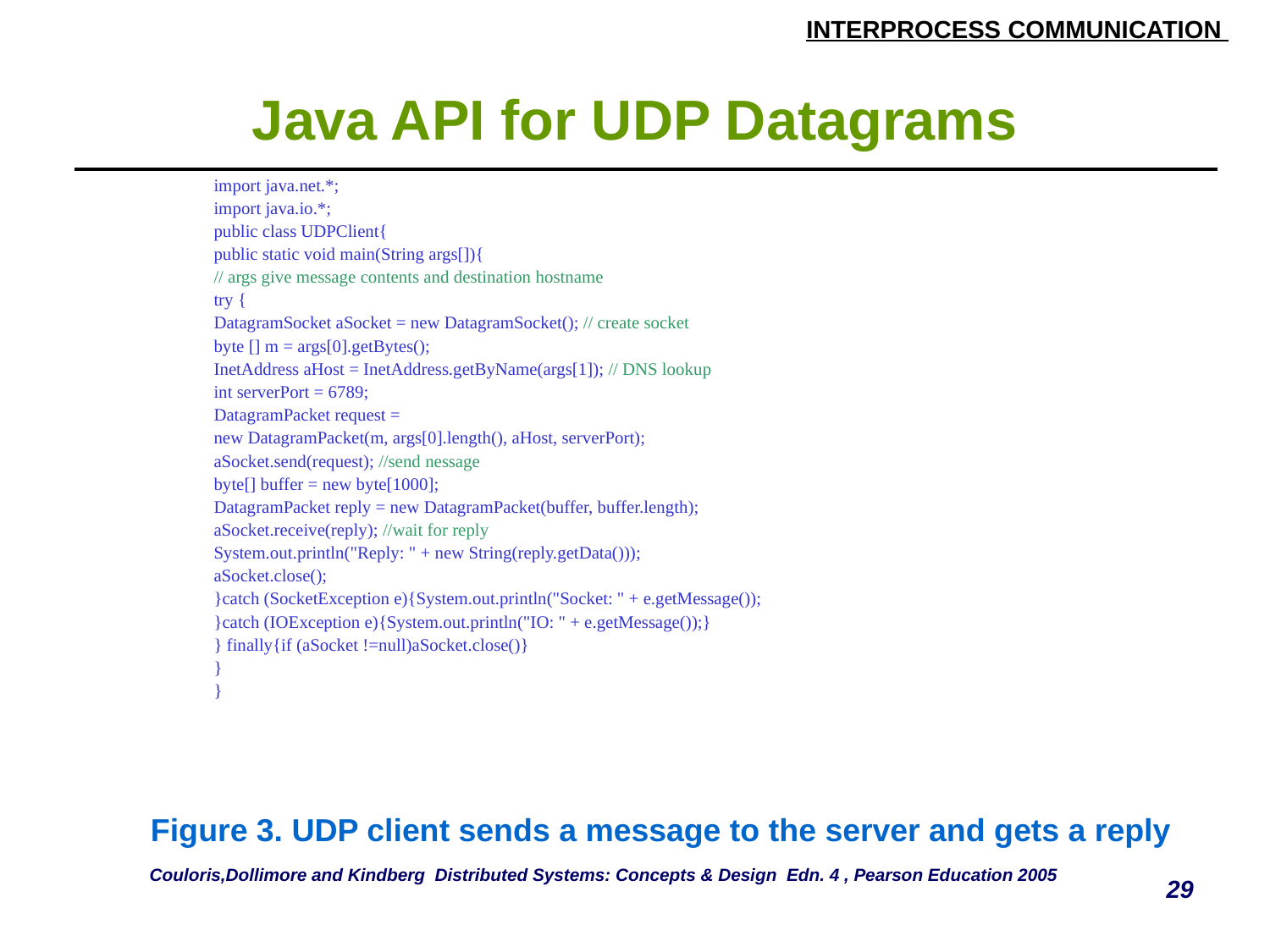

# Java API for UDP Datagrams
| import java.net.\*; import java.io.\*; public class UDPClient{ public static void main(String args[]){ // args give message contents and destination hostname try { DatagramSocket aSocket = new DatagramSocket(); // create socket byte [] m = args[0].getBytes(); InetAddress aHost = InetAddress.getByName(args[1]); // DNS lookup int serverPort = 6789; DatagramPacket request = new DatagramPacket(m, args[0].length(), aHost, serverPort); aSocket.send(request); //send nessage byte[] buffer = new byte[1000]; DatagramPacket reply = new DatagramPacket(buffer, buffer.length); aSocket.receive(reply); //wait for reply System.out.println("Reply: " + new String(reply.getData())); aSocket.close(); }catch (SocketException e){System.out.println("Socket: " + e.getMessage()); }catch (IOException e){System.out.println("IO: " + e.getMessage());} } finally{if (aSocket !=null)aSocket.close()} } } |
| --- |
Figure 3. UDP client sends a message to the server and gets a reply
Couloris,Dollimore and Kindberg  Distributed Systems: Concepts & Design  Edn. 4 , Pearson Education 2005
29